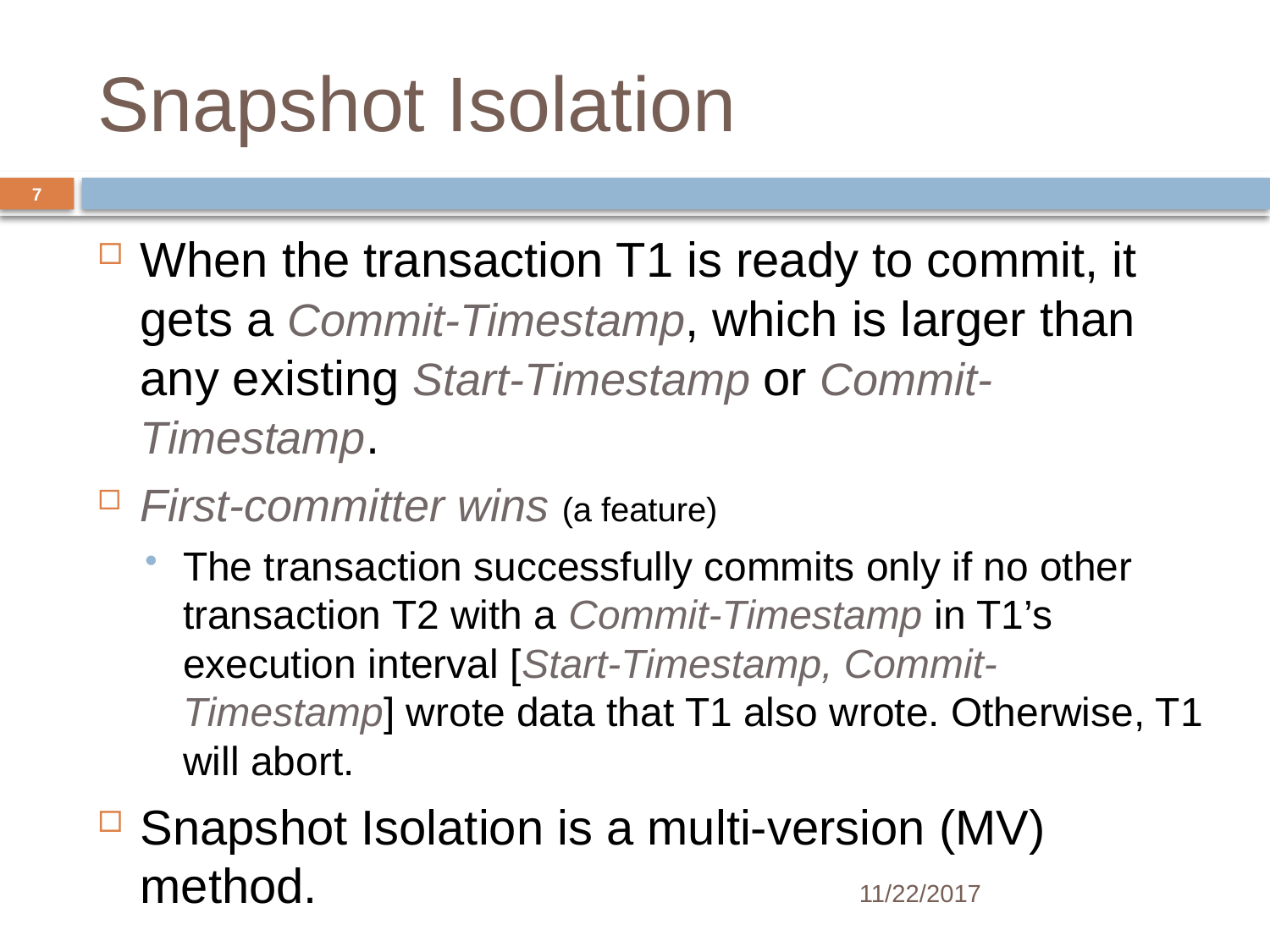

# Snapshot Isolation
7
When the transaction T1 is ready to commit, it gets a Commit-Timestamp, which is larger than any existing Start-Timestamp or Commit-Timestamp.
First-committer wins (a feature)
The transaction successfully commits only if no other transaction T2 with a Commit-Timestamp in T1’s execution interval [Start-Timestamp, Commit-Timestamp] wrote data that T1 also wrote. Otherwise, T1 will abort.
Snapshot Isolation is a multi-version (MV) method.
11/22/2017